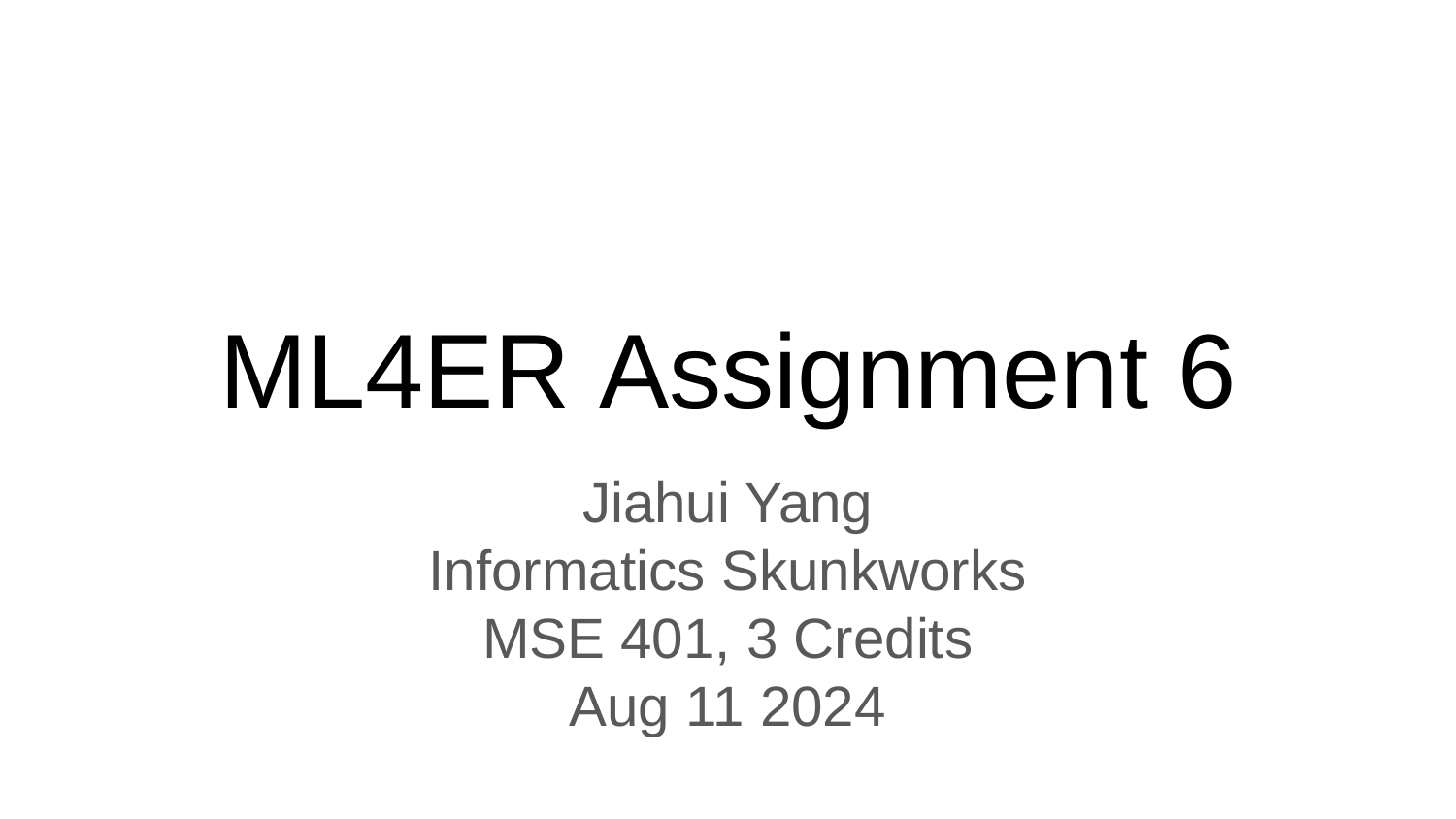

# ML4ER Assignment 6
Jiahui Yang
Informatics Skunkworks
MSE 401, 3 Credits
Aug 11 2024